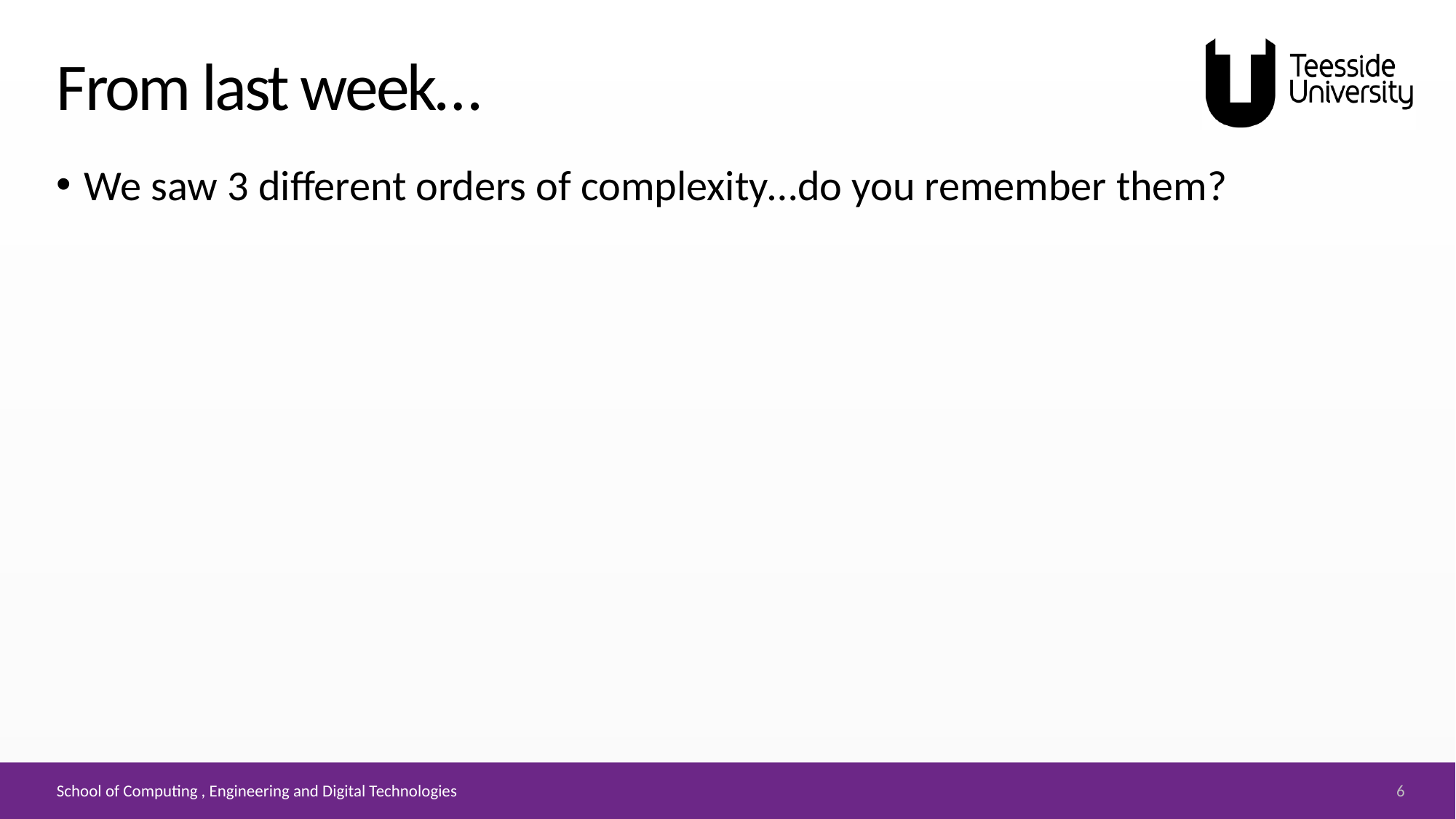

# From last week…
We saw 3 different orders of complexity…do you remember them?
6
School of Computing , Engineering and Digital Technologies